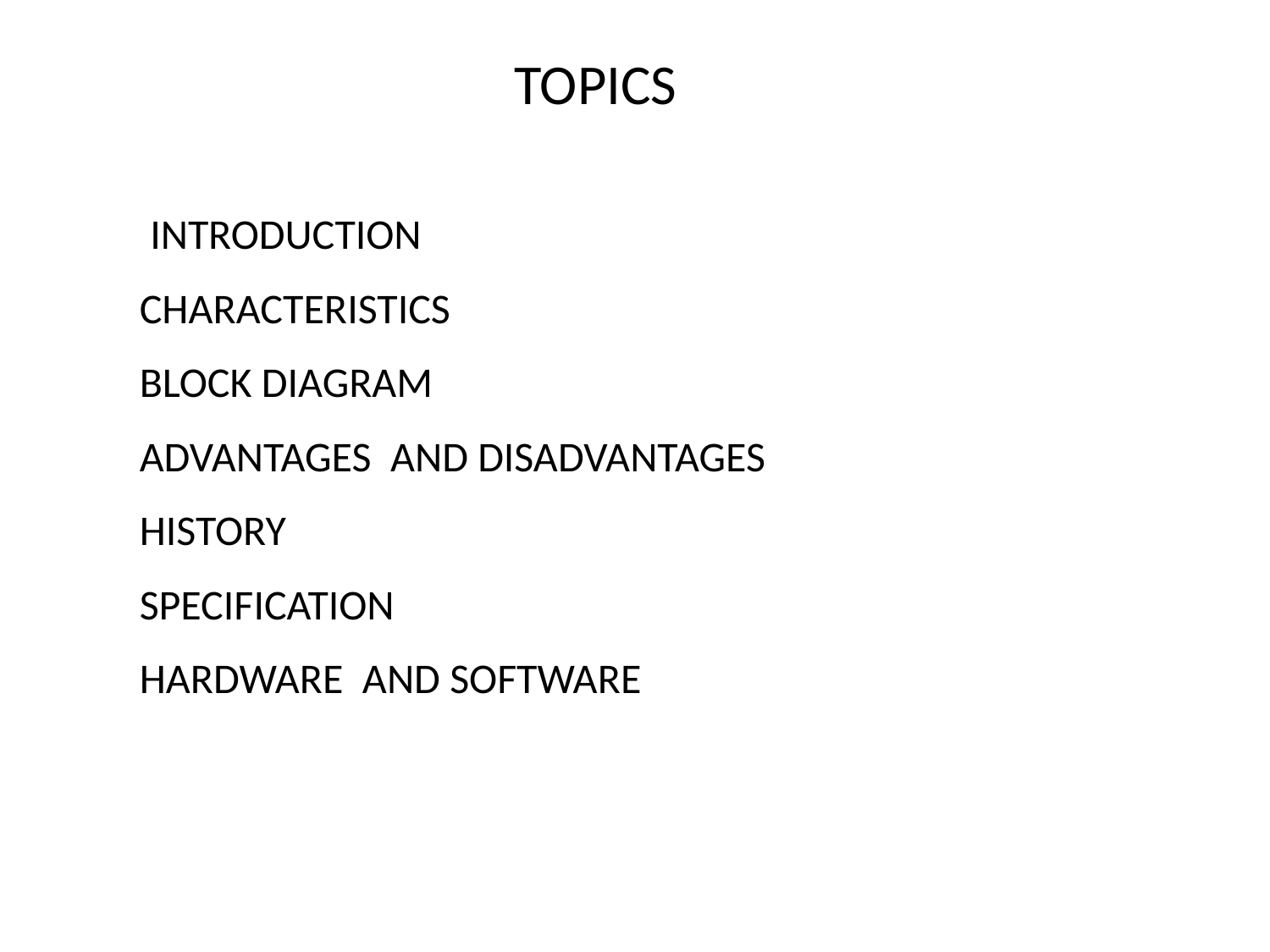

TOPICS
INTRODUCTION
CHARACTERISTICS
BLOCK DIAGRAM
ADVANTAGES  AND DISADVANTAGES
HISTORY
SPECIFICATION
HARDWARE  AND SOFTWARE